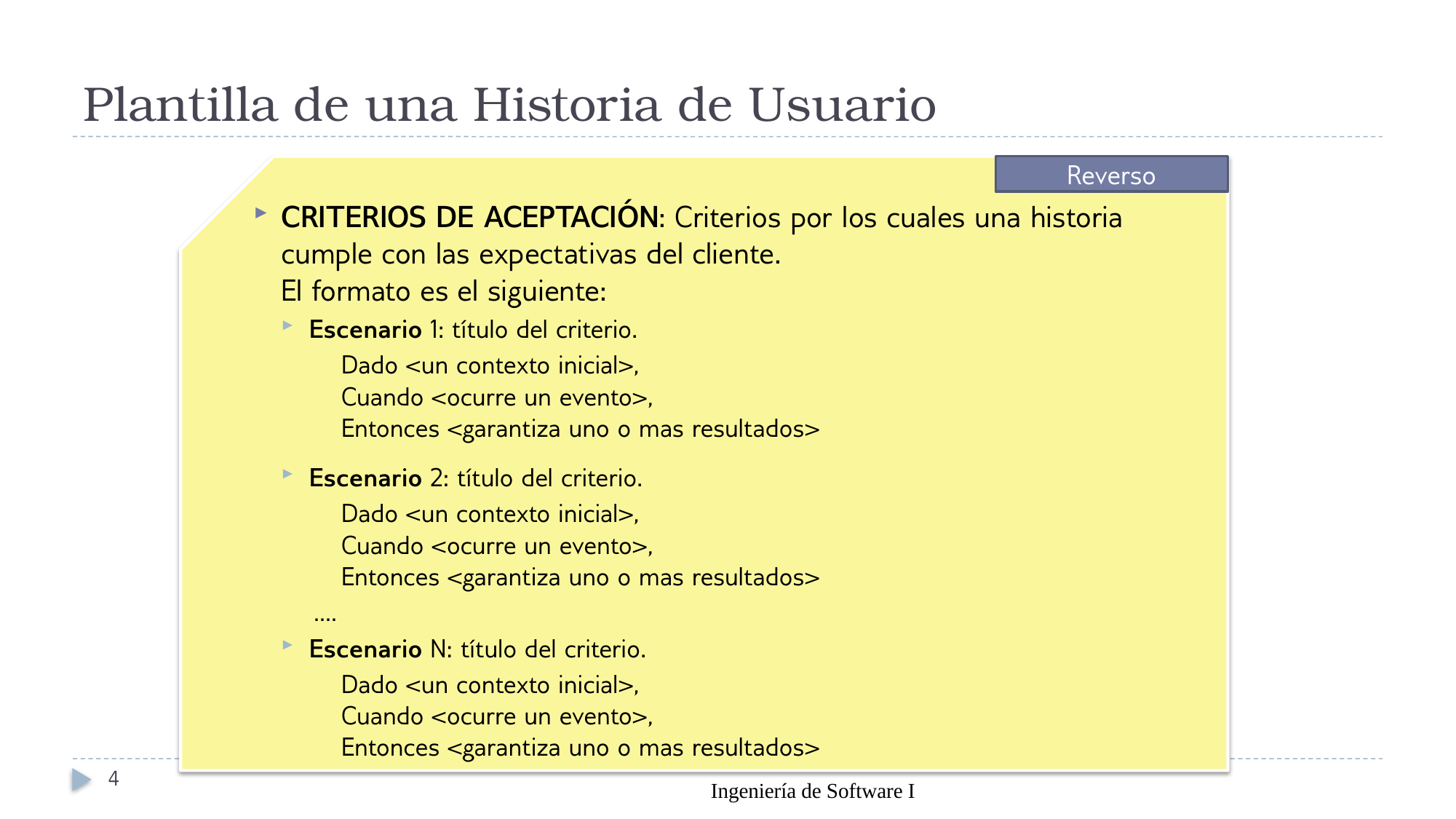

# Plantilla de una Historia de Usuario
Reverso

CRITERIOS DE ACEPTACIÓN: Criterios por los cuales una historia cumple con las expectativas del cliente.
El formato es el siguiente:
Escenario 1: título del criterio.
Dado <un contexto inicial>,
Cuando <ocurre un evento>,
Entonces <garantiza uno o mas resultados>

Escenario 2: título del criterio.
Dado <un contexto inicial>,
Cuando <ocurre un evento>,
Entonces <garantiza uno o mas resultados>
….
Escenario N: título del criterio.
Dado <un contexto inicial>,
Cuando <ocurre un evento>,
Entonces <garantiza uno o mas resultados>
4

Ingeniería de Software I